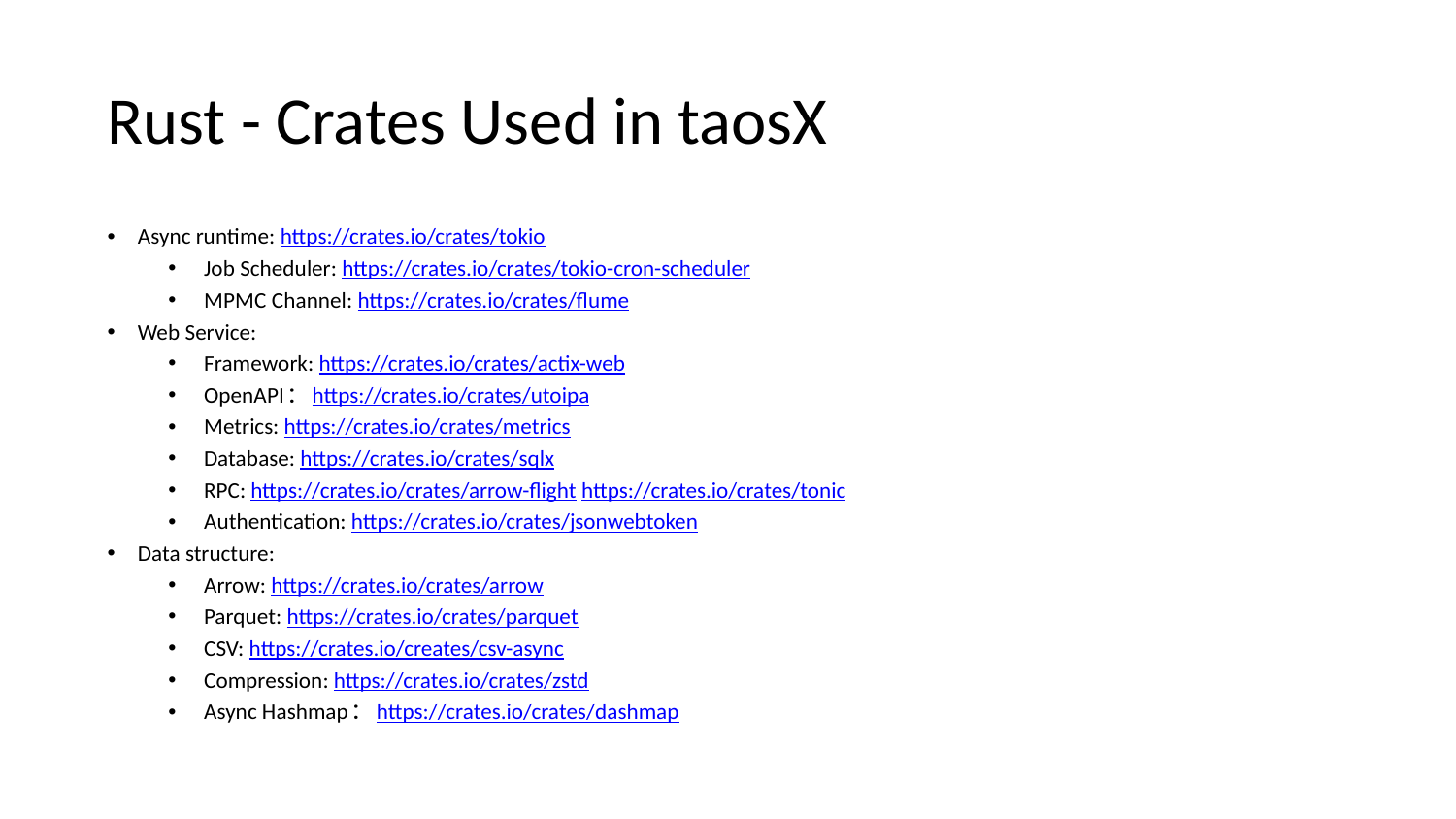

# Rust - Crates Used in taosX
Async runtime: https://crates.io/crates/tokio
Job Scheduler: https://crates.io/crates/tokio-cron-scheduler
MPMC Channel: https://crates.io/crates/flume
Web Service:
Framework: https://crates.io/crates/actix-web
OpenAPI：https://crates.io/crates/utoipa
Metrics: https://crates.io/crates/metrics
Database: https://crates.io/crates/sqlx
RPC: https://crates.io/crates/arrow-flight https://crates.io/crates/tonic
Authentication: https://crates.io/crates/jsonwebtoken
Data structure:
Arrow: https://crates.io/crates/arrow
Parquet: https://crates.io/crates/parquet
CSV: https://crates.io/creates/csv-async
Compression: https://crates.io/crates/zstd
Async Hashmap：https://crates.io/crates/dashmap